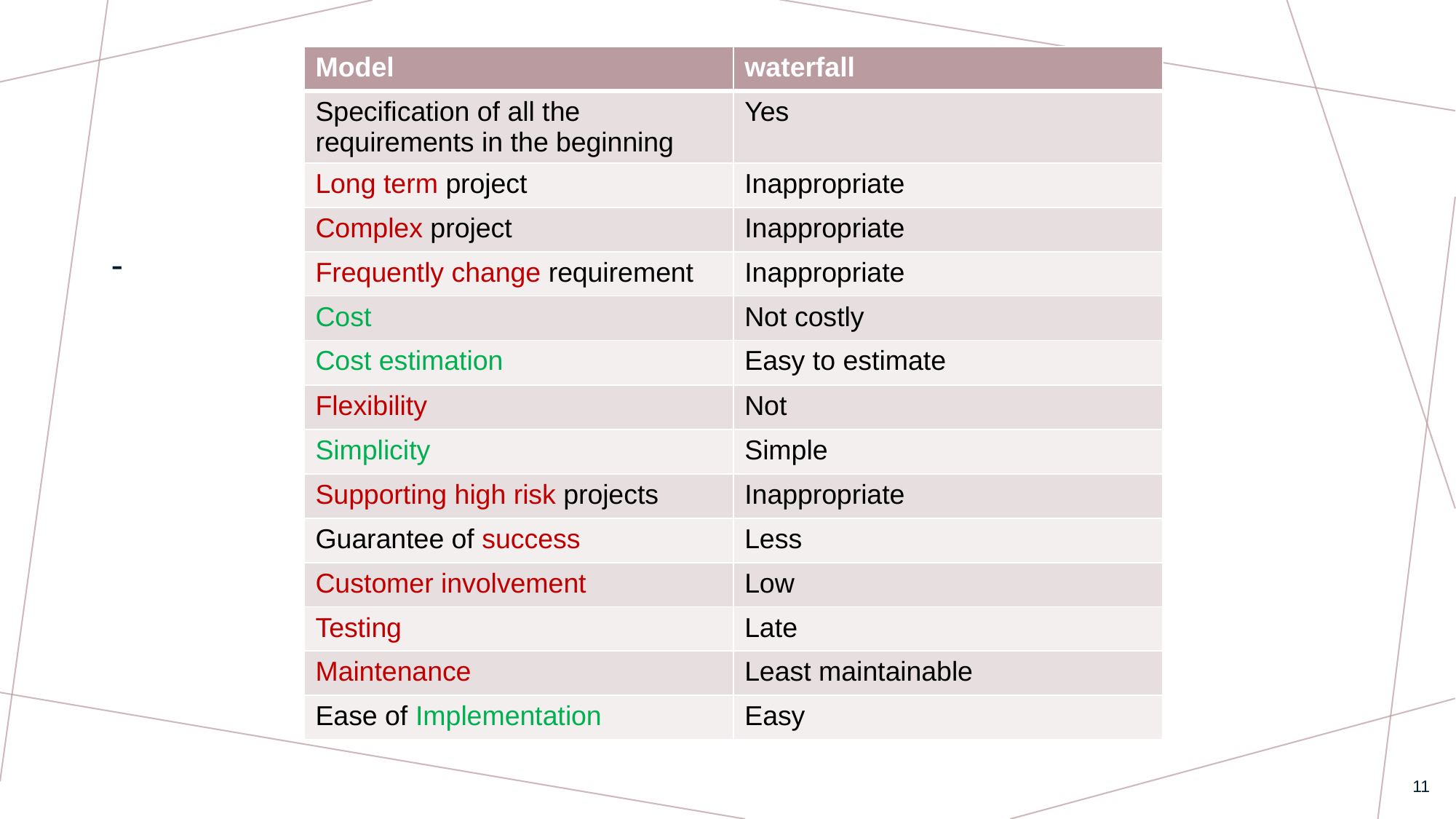

| Model | waterfall |
| --- | --- |
| Specification of all the requirements in the beginning | Yes |
| Long term project | Inappropriate |
| Complex project | Inappropriate |
| Frequently change requirement | Inappropriate |
| Cost | Not costly |
| Cost estimation | Easy to estimate |
| Flexibility | Not |
| Simplicity | Simple |
| Supporting high risk projects | Inappropriate |
| Guarantee of success | Less |
| Customer involvement | Low |
| Testing | Late |
| Maintenance | Least maintainable |
| Ease of Implementation | Easy |
-
11